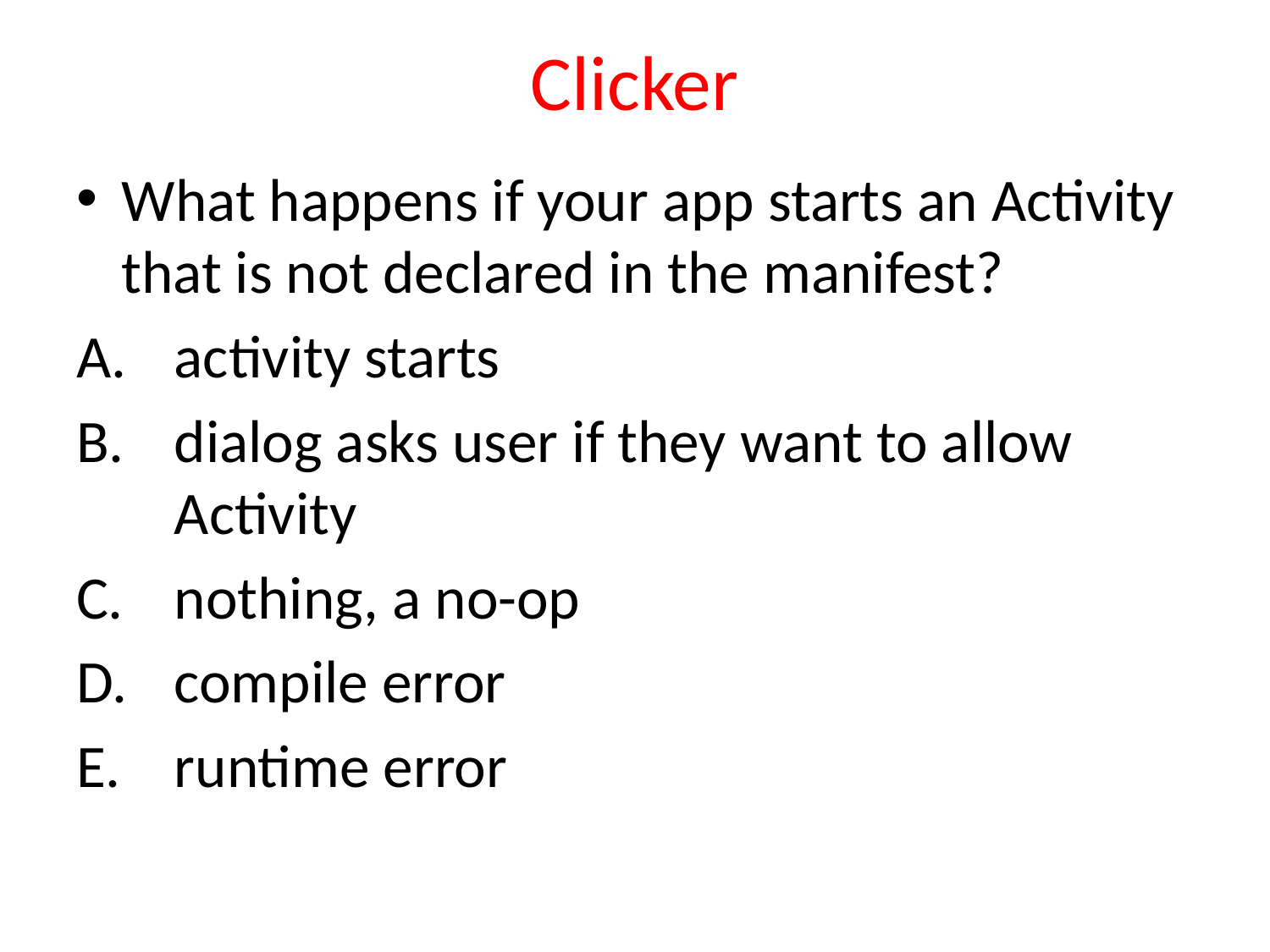

# Clicker
What happens if your app starts an Activity that is not declared in the manifest?
activity starts
dialog asks user if they want to allow Activity
nothing, a no-op
compile error
runtime error